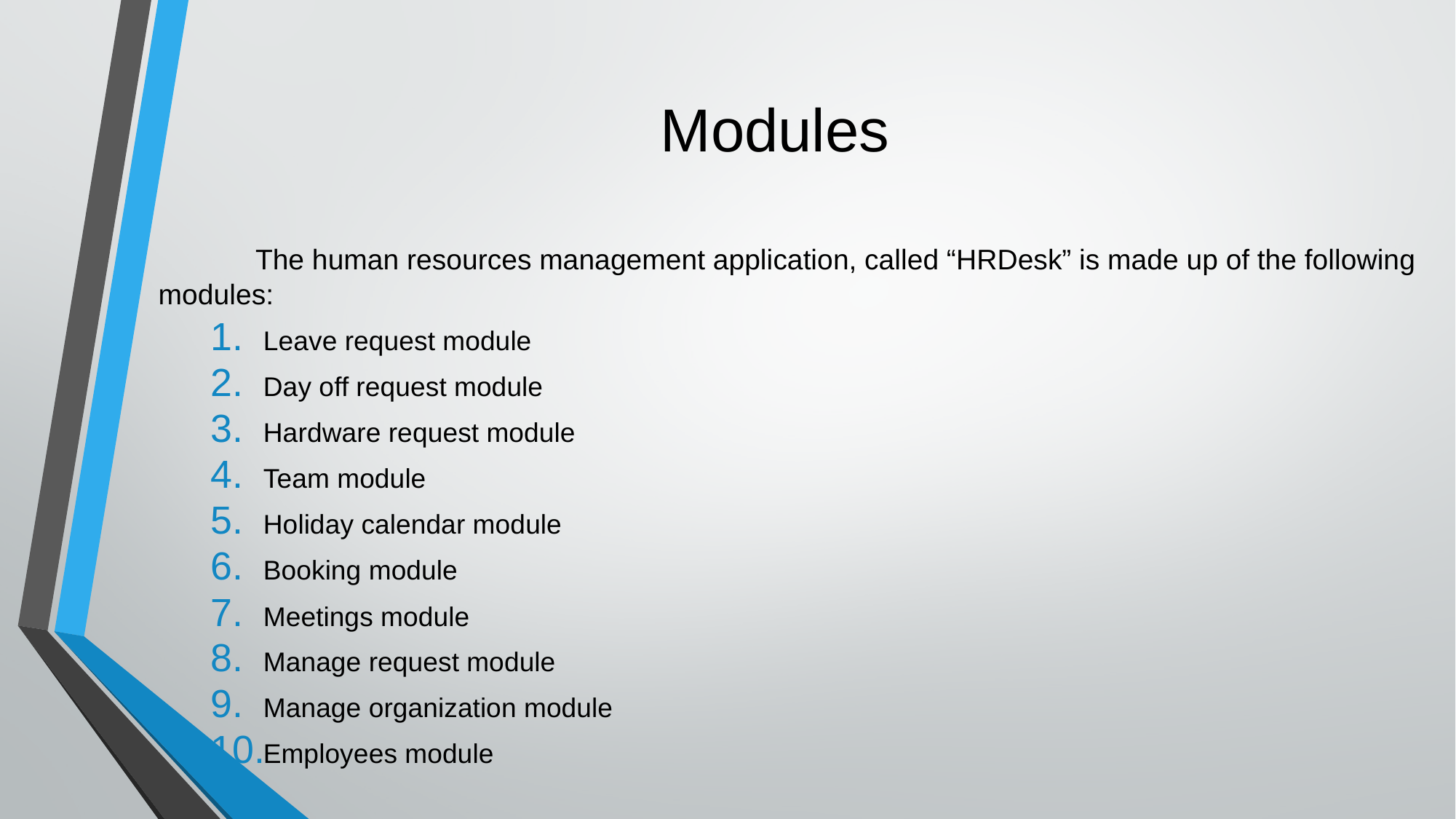

# Modules
	The human resources management application, called “HRDesk” is made up of the following modules:
Leave request module
Day off request module
Hardware request module
Team module
Holiday calendar module
Booking module
Meetings module
Manage request module
Manage organization module
Employees module